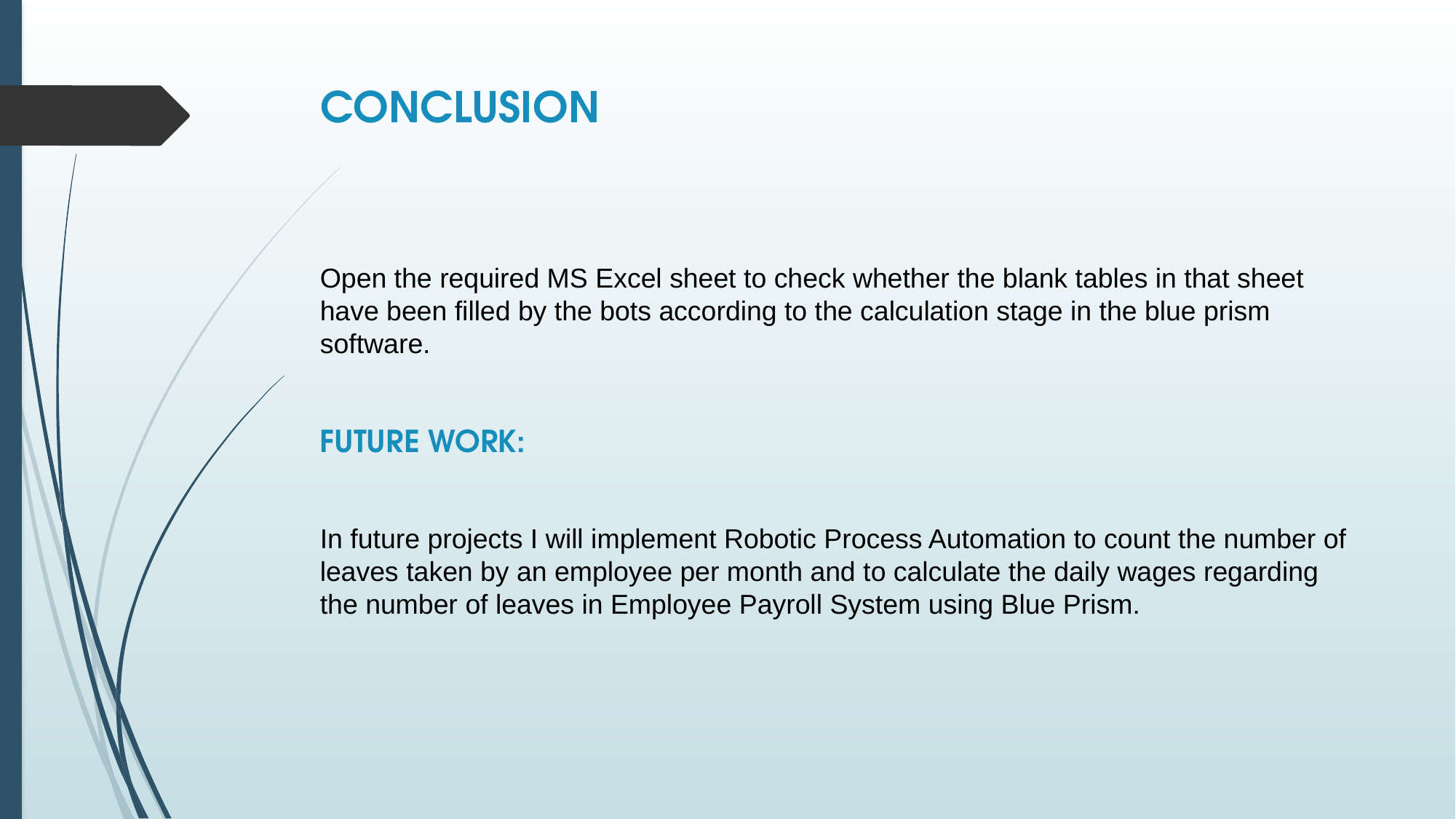

# CONCLUSION
Open the required MS Excel sheet to check whether the blank tables in that sheet have been filled by the bots according to the calculation stage in the blue prism software.

FUTURE WORK:

In future projects I will implement Robotic Process Automation to count the number of leaves taken by an employee per month and to calculate the daily wages regarding the number of leaves in Employee Payroll System using Blue Prism.